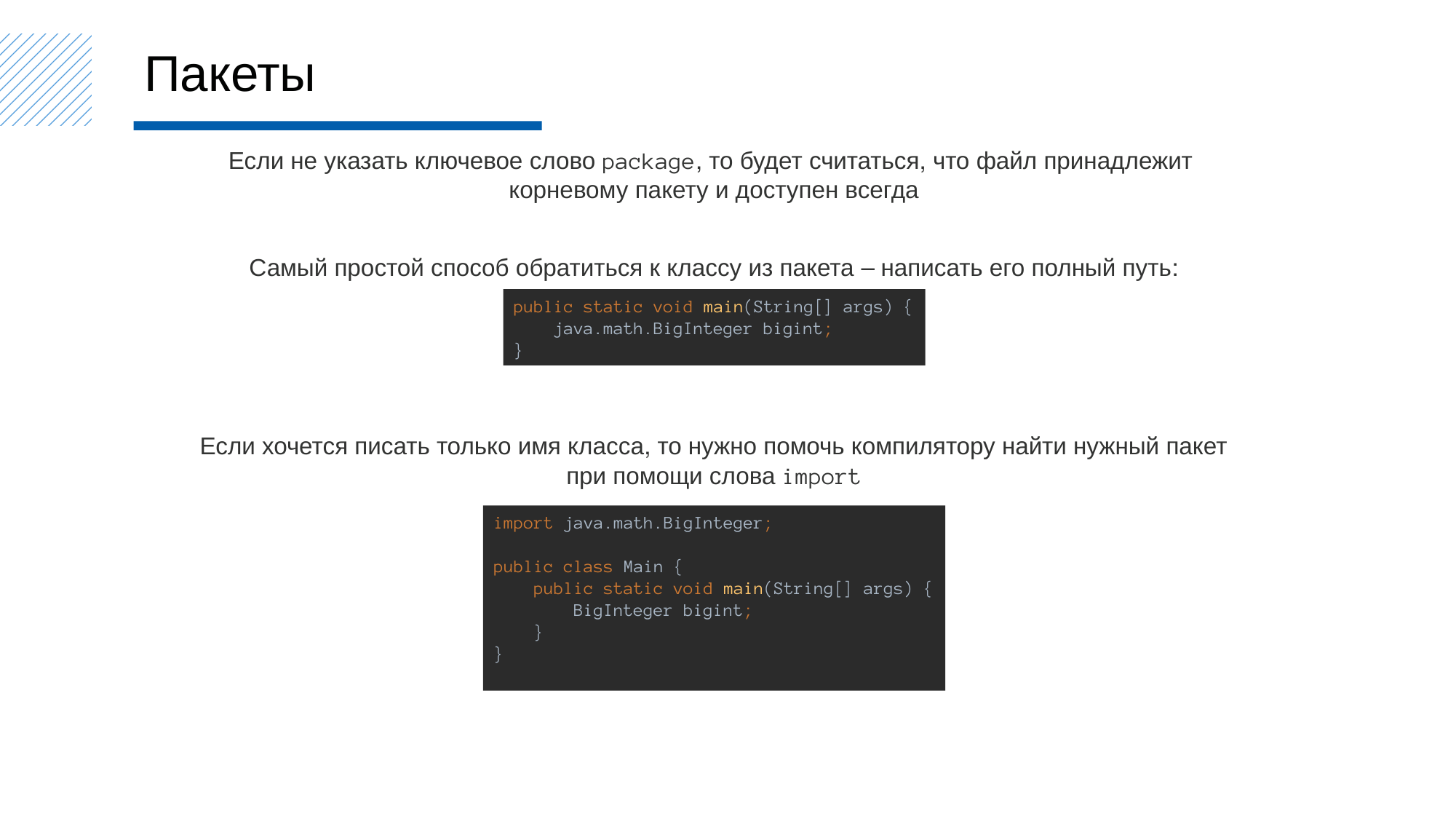

Пакеты
Если не указать ключевое слово package, то будет считаться, что файл принадлежит
корневому пакету и доступен всегда
Самый простой способ обратиться к классу из пакета – написать его полный путь:
public static void main(String[] args) {
    java.math.BigInteger bigint;
}
Если хочется писать только имя класса, то нужно помочь компилятору найти нужный пакет
при помощи слова import
import java.math.BigInteger;
public class Main {
    public static void main(String[] args) {
        BigInteger bigint;
    }
}